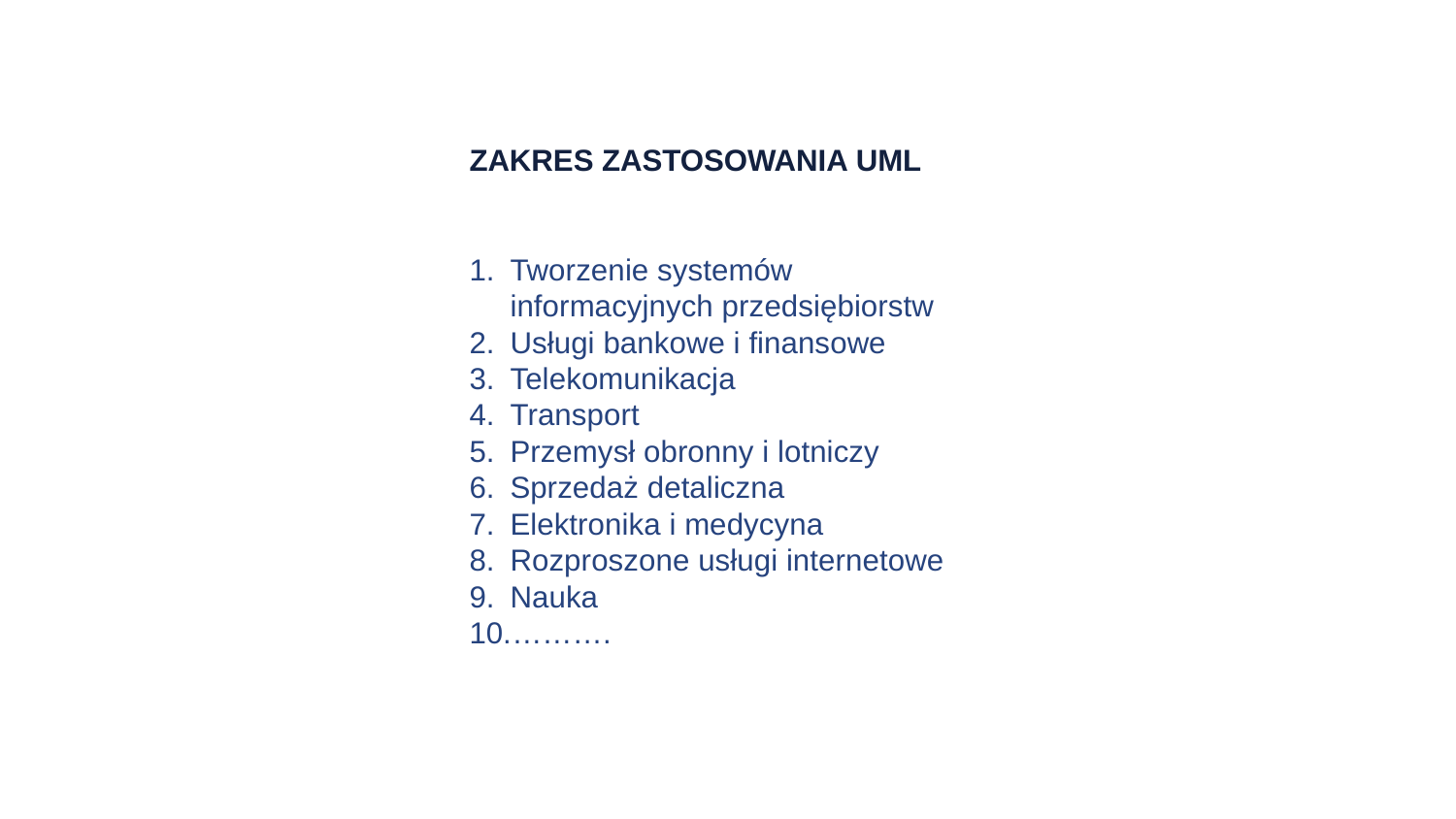

ZAKRES ZASTOSOWANIA UML

Tworzenie systemów informacyjnych przedsiębiorstw
Usługi bankowe i finansowe
Telekomunikacja
Transport
Przemysł obronny i lotniczy
Sprzedaż detaliczna
Elektronika i medycyna
Rozproszone usługi internetowe
Nauka
……….